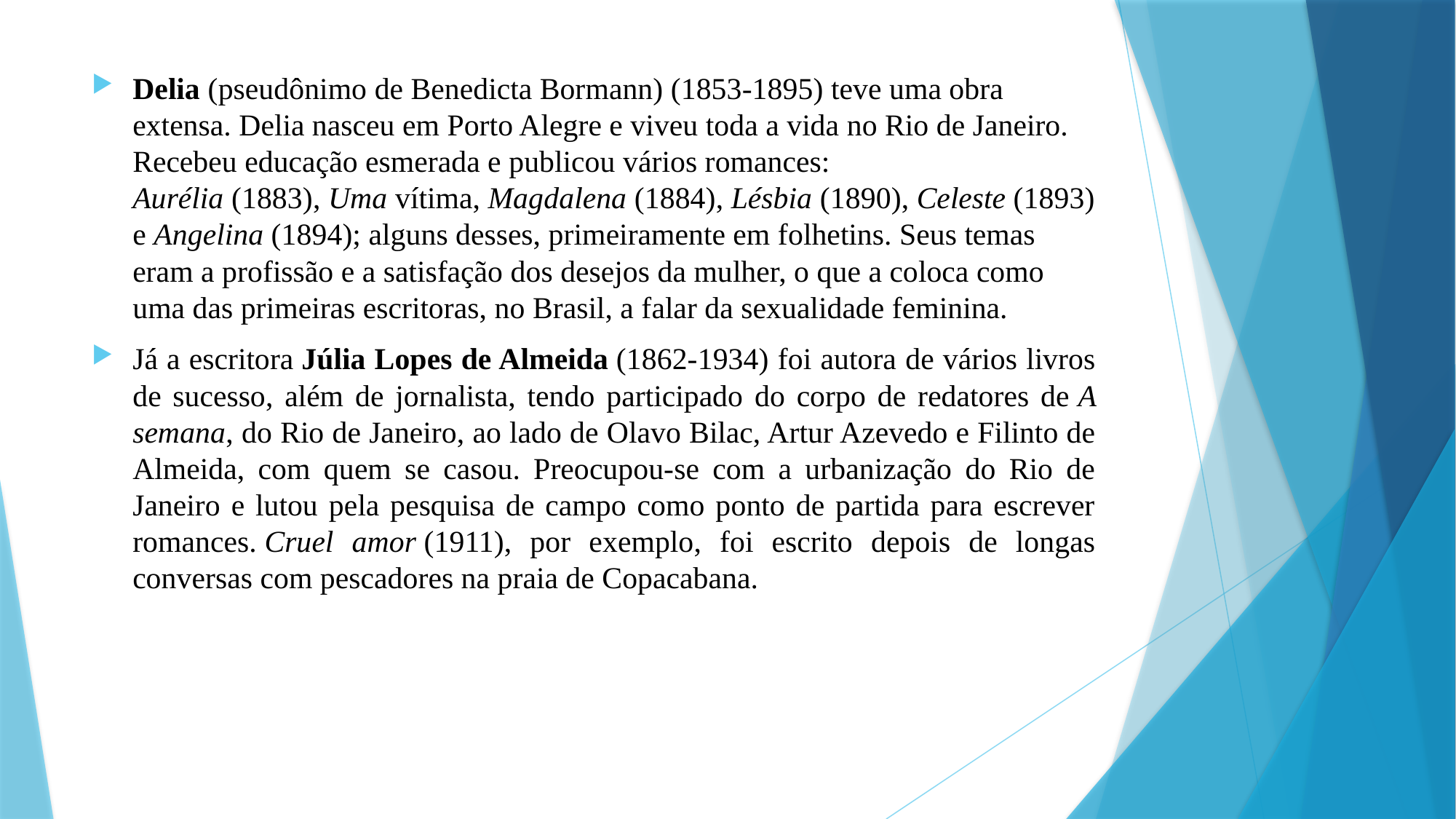

Delia (pseudônimo de Benedicta Bormann) (1853-1895) teve uma obra extensa. Delia nasceu em Porto Alegre e viveu toda a vida no Rio de Janeiro. Recebeu educação esmerada e publicou vários romances: Aurélia (1883), Uma vítima, Magdalena (1884), Lésbia (1890), Celeste (1893) e Angelina (1894); alguns desses, primeiramente em folhetins. Seus temas eram a profissão e a satisfação dos desejos da mulher, o que a coloca como uma das primeiras escritoras, no Brasil, a falar da sexualidade feminina.
Já a escritora Júlia Lopes de Almeida (1862-1934) foi autora de vários livros de sucesso, além de jornalista, tendo participado do corpo de redatores de A semana, do Rio de Janeiro, ao lado de Olavo Bilac, Artur Azevedo e Filinto de Almeida, com quem se casou. Preocupou-se com a urbanização do Rio de Janeiro e lutou pela pesquisa de campo como ponto de partida para escrever romances. Cruel amor (1911), por exemplo, foi escrito depois de longas conversas com pescadores na praia de Copacabana.
.